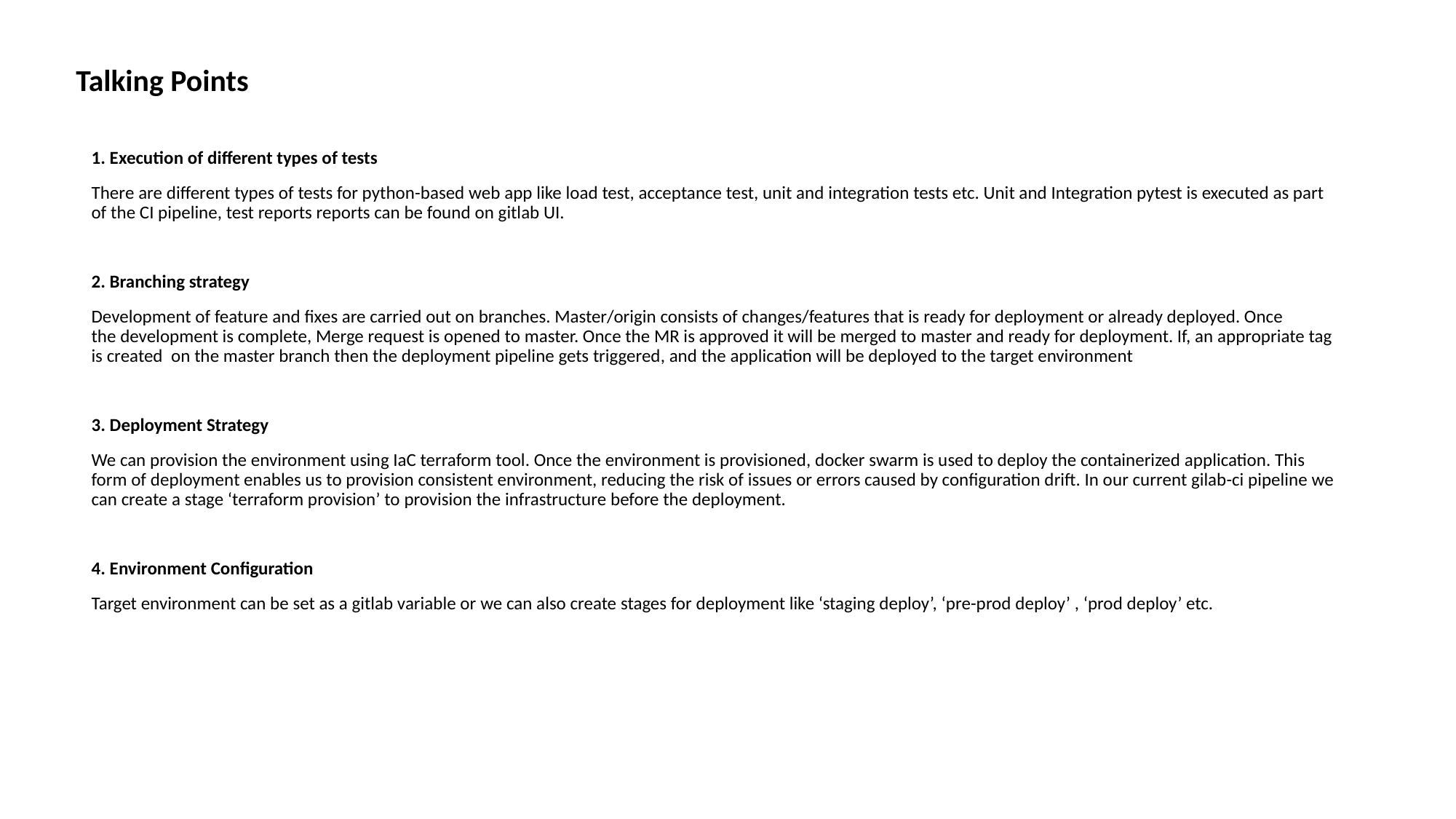

# Talking Points

1. Execution of different types of tests
There are different types of tests for python-based web app like load test, acceptance test, unit and integration tests etc. Unit and Integration pytest is executed as part of the CI pipeline, test reports reports can be found on gitlab UI.

2. Branching strategy
Development of feature and fixes are carried out on branches. Master/origin consists of changes/features that is ready for deployment or already deployed. Once 	        the development is complete, Merge request is opened to master. Once the MR is approved it will be merged to master and ready for deployment. If, an appropriate tag is created  on the master branch then the deployment pipeline gets triggered, and the application will be deployed to the target environment

3. Deployment Strategy
We can provision the environment using IaC terraform tool. Once the environment is provisioned, docker swarm is used to deploy the containerized application. This form of deployment enables us to provision consistent environment, reducing the risk of issues or errors caused by configuration drift. In our current gilab-ci pipeline we can create a stage ‘terraform provision’ to provision the infrastructure before the deployment.

4. Environment Configuration
Target environment can be set as a gitlab variable or we can also create stages for deployment like ‘staging deploy’, ‘pre-prod deploy’ , ‘prod deploy’ etc.